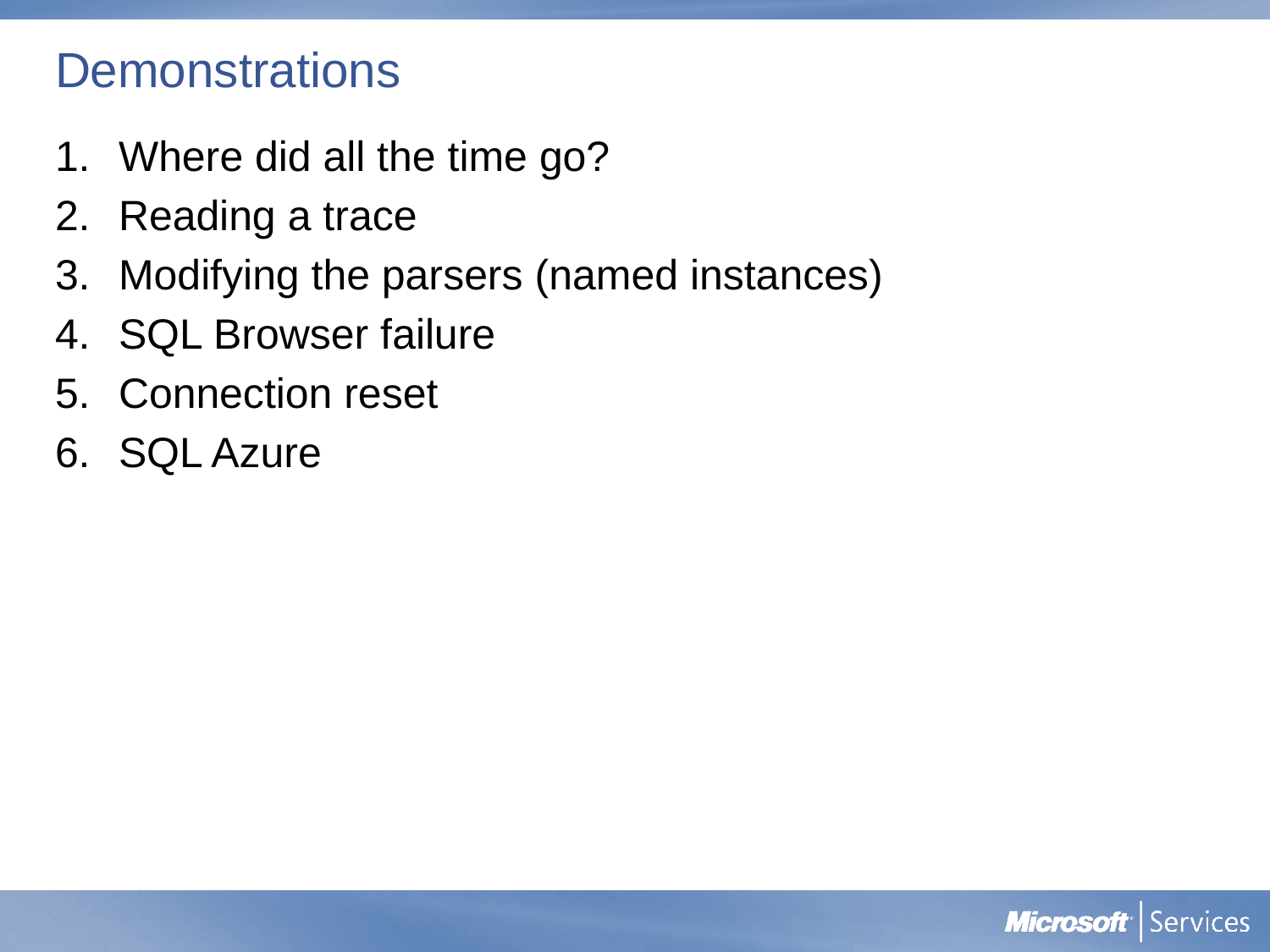

# Demonstrations
Where did all the time go?
Reading a trace
Modifying the parsers (named instances)
SQL Browser failure
Connection reset
SQL Azure